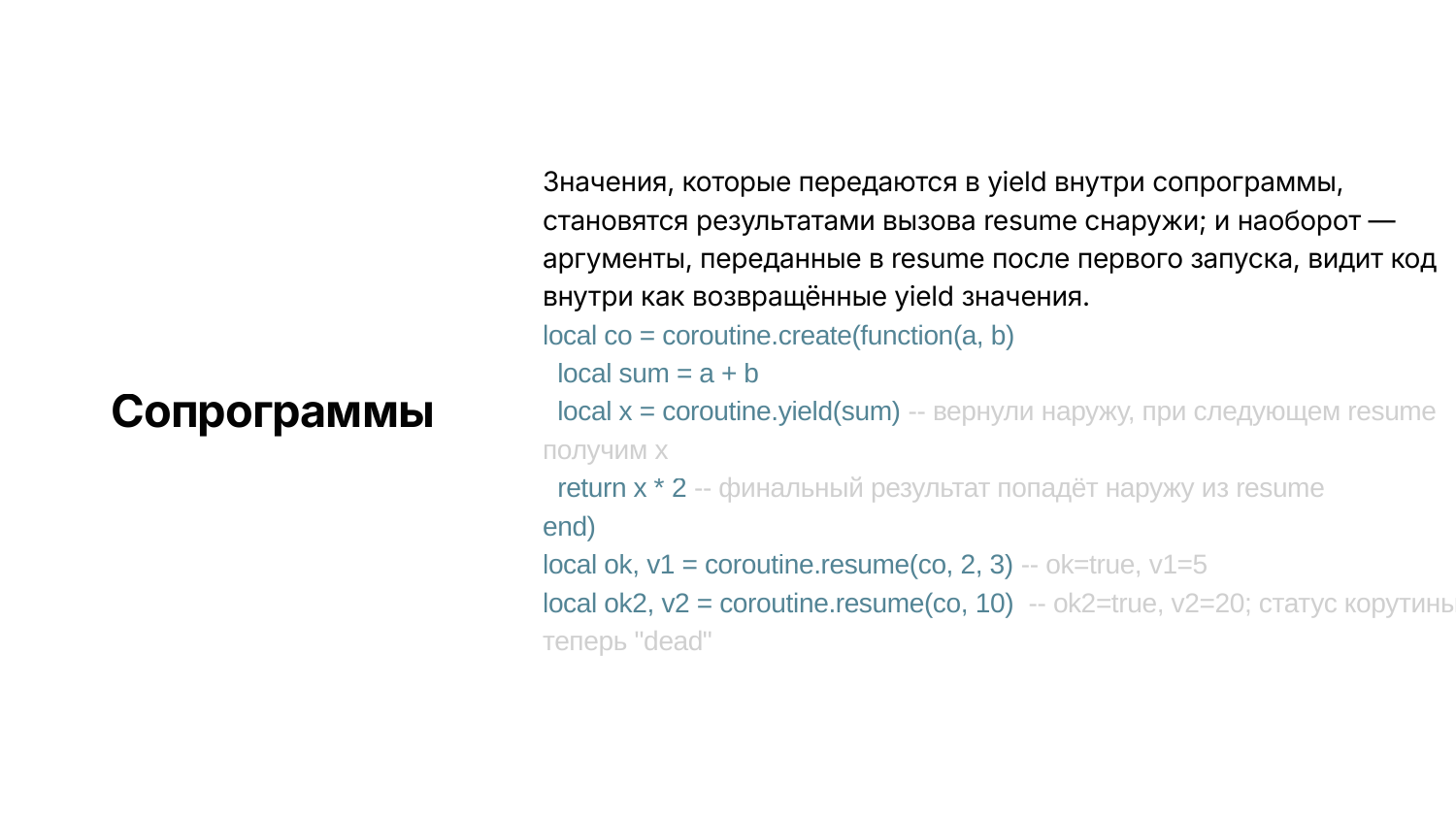

Значения, которые передаются в yield внутри сопрограммы, становятся результатами вызова resume снаружи; и наоборот — аргументы, переданные в resume после первого запуска, видит код внутри как возвращённые yield значения.
local co = coroutine.create(function(a, b)
  local sum = a + b
  local x = coroutine.yield(sum) -- вернули наружу, при следующем resume получим x
  return x * 2 -- финальный результат попадёт наружу из resume
end)
local ok, v1 = coroutine.resume(co, 2, 3) -- ok=true, v1=5
local ok2, v2 = coroutine.resume(co, 10)  -- ok2=true, v2=20; статус корутины теперь "dead"
Сопрограммы